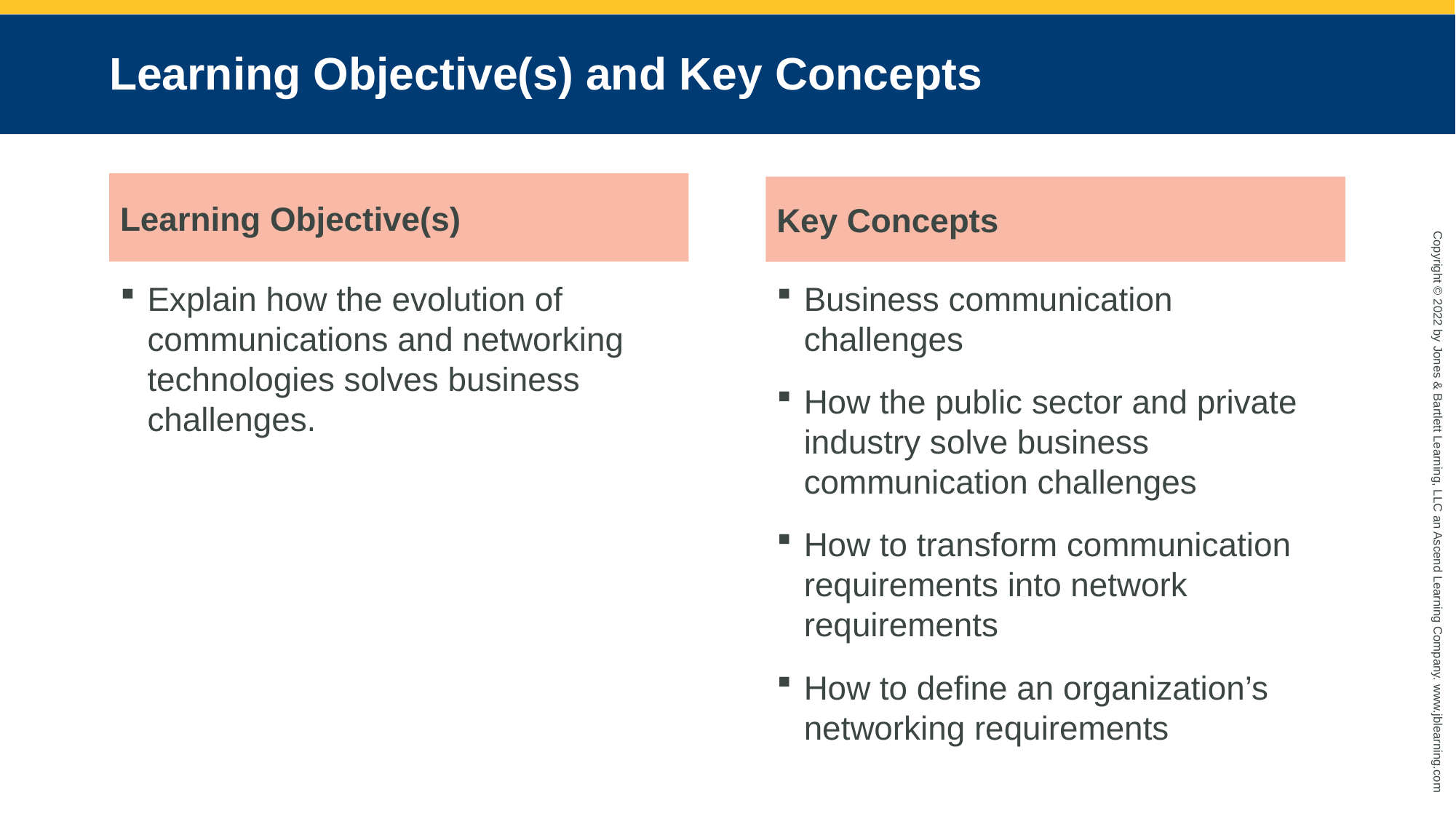

# Learning Objective(s) and Key Concepts
Learning Objective(s)
Key Concepts
Explain how the evolution of communications and networking technologies solves business challenges.

Business communication challenges
How the public sector and private industry solve business communication challenges
How to transform communication requirements into network requirements
How to define an organization’s networking requirements